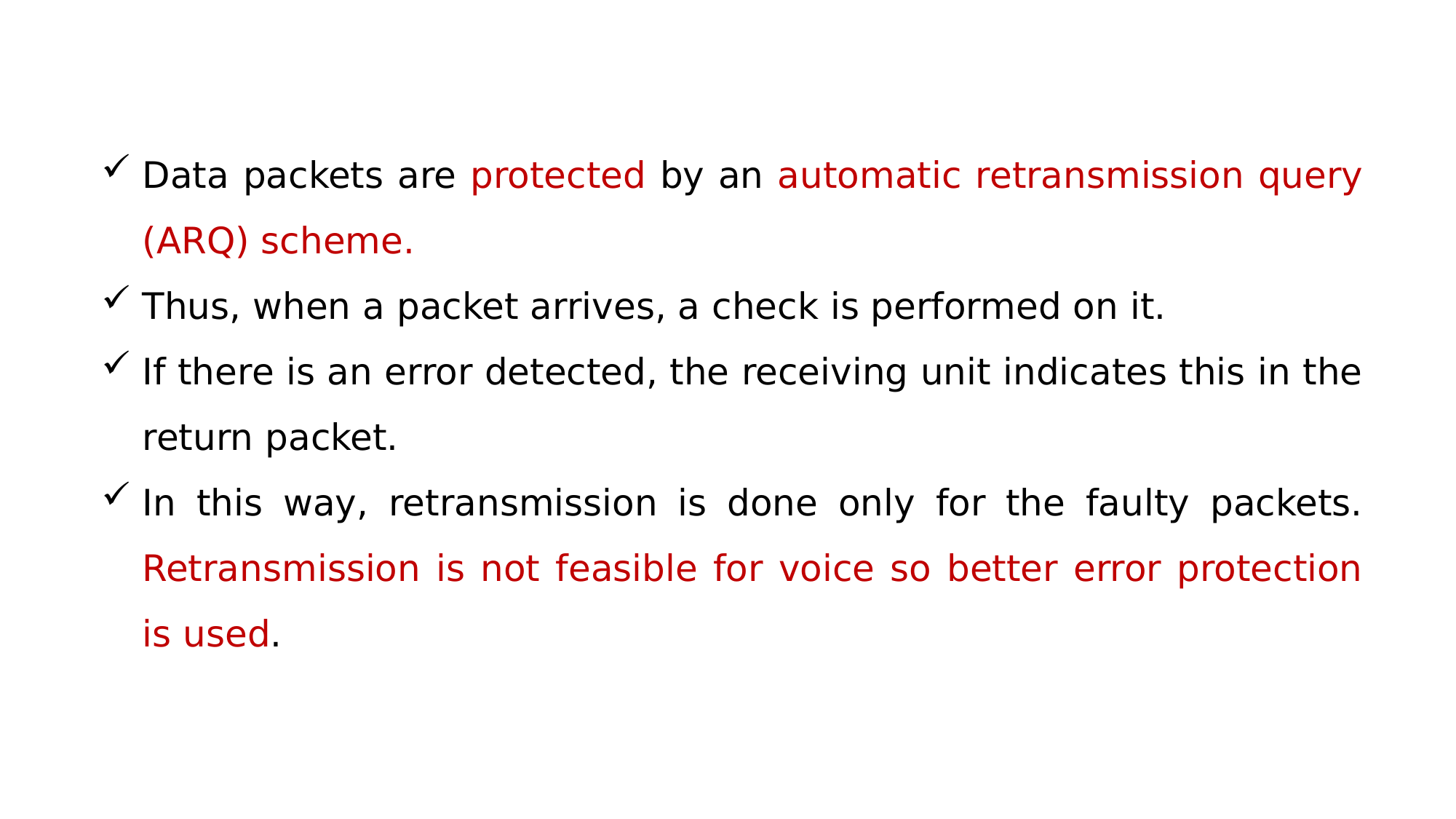

Data packets are protected by an automatic retransmission query (ARQ) scheme.
Thus, when a packet arrives, a check is performed on it.
If there is an error detected, the receiving unit indicates this in the return packet.
In this way, retransmission is done only for the faulty packets. Retransmission is not feasible for voice so better error protection is used.